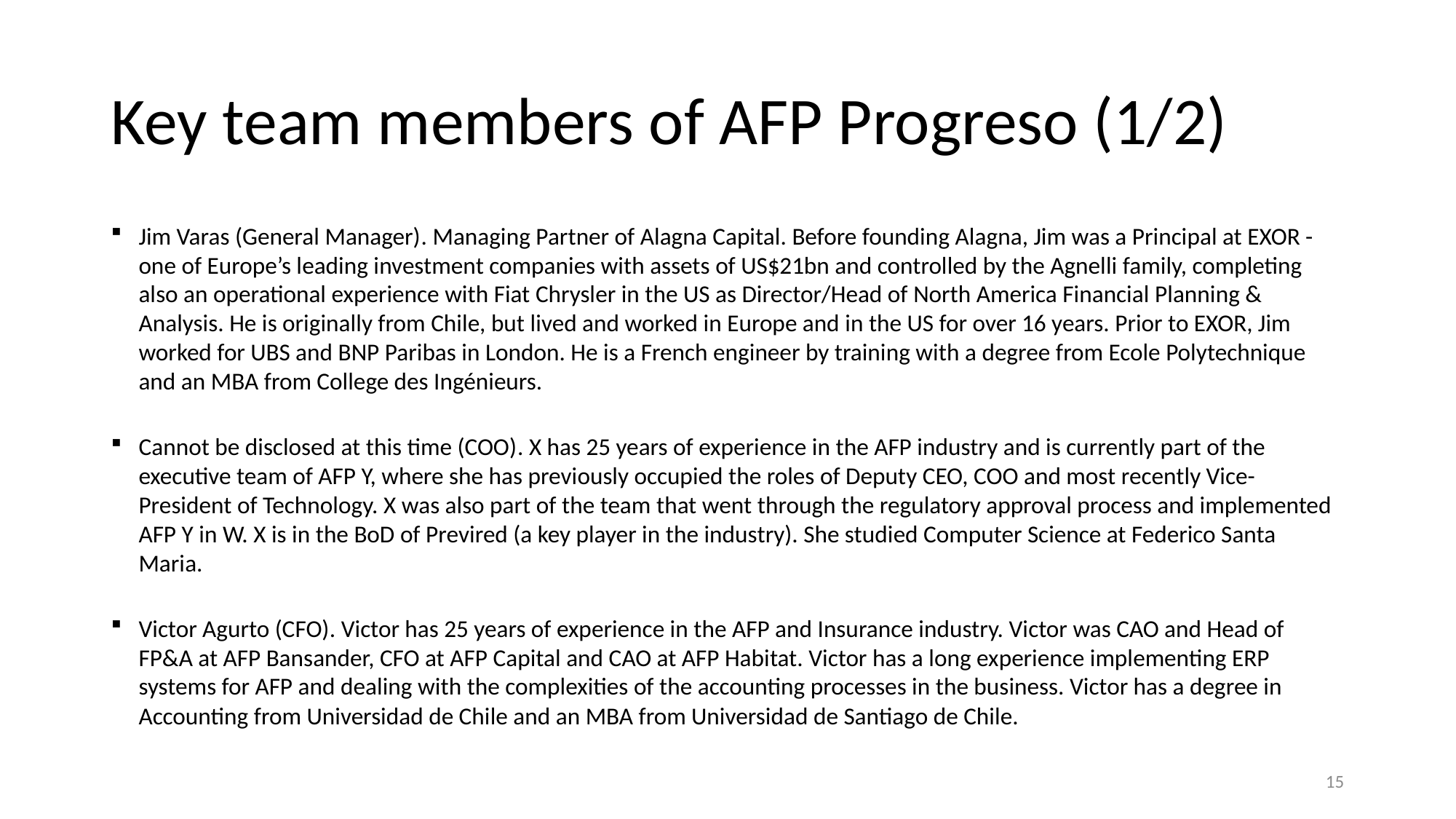

# Key team members of AFP Progreso (1/2)
Jim Varas (General Manager). Managing Partner of Alagna Capital. Before founding Alagna, Jim was a Principal at EXOR - one of Europe’s leading investment companies with assets of US$21bn and controlled by the Agnelli family, completing also an operational experience with Fiat Chrysler in the US as Director/Head of North America Financial Planning & Analysis. He is originally from Chile, but lived and worked in Europe and in the US for over 16 years. Prior to EXOR, Jim worked for UBS and BNP Paribas in London. He is a French engineer by training with a degree from Ecole Polytechnique and an MBA from College des Ingénieurs.
Cannot be disclosed at this time (COO). X has 25 years of experience in the AFP industry and is currently part of the executive team of AFP Y, where she has previously occupied the roles of Deputy CEO, COO and most recently Vice-President of Technology. X was also part of the team that went through the regulatory approval process and implemented AFP Y in W. X is in the BoD of Previred (a key player in the industry). She studied Computer Science at Federico Santa Maria.
Victor Agurto (CFO). Victor has 25 years of experience in the AFP and Insurance industry. Victor was CAO and Head of FP&A at AFP Bansander, CFO at AFP Capital and CAO at AFP Habitat. Victor has a long experience implementing ERP systems for AFP and dealing with the complexities of the accounting processes in the business. Victor has a degree in Accounting from Universidad de Chile and an MBA from Universidad de Santiago de Chile.
15